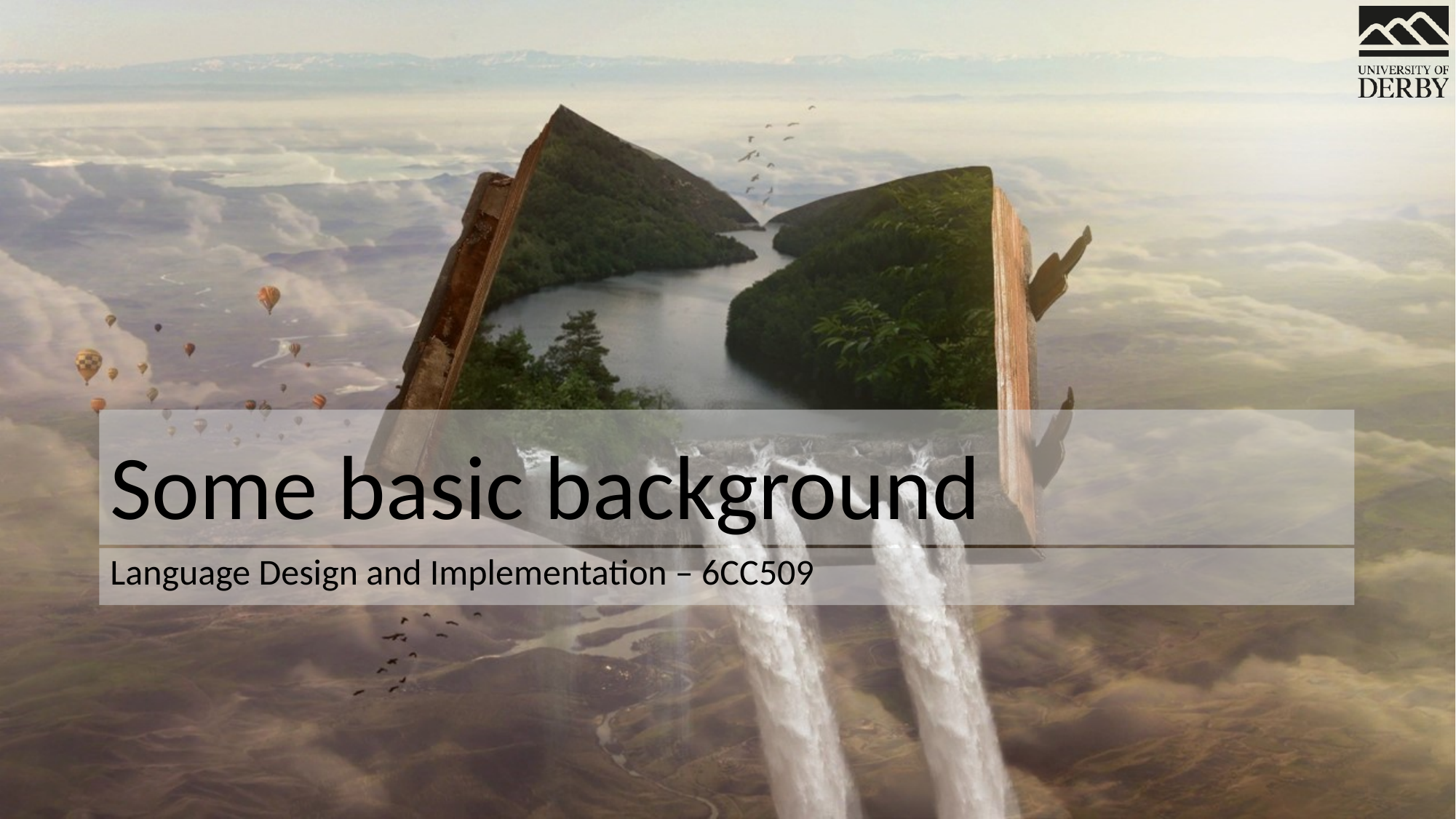

# Some basic background
Language Design and Implementation – 6CC509